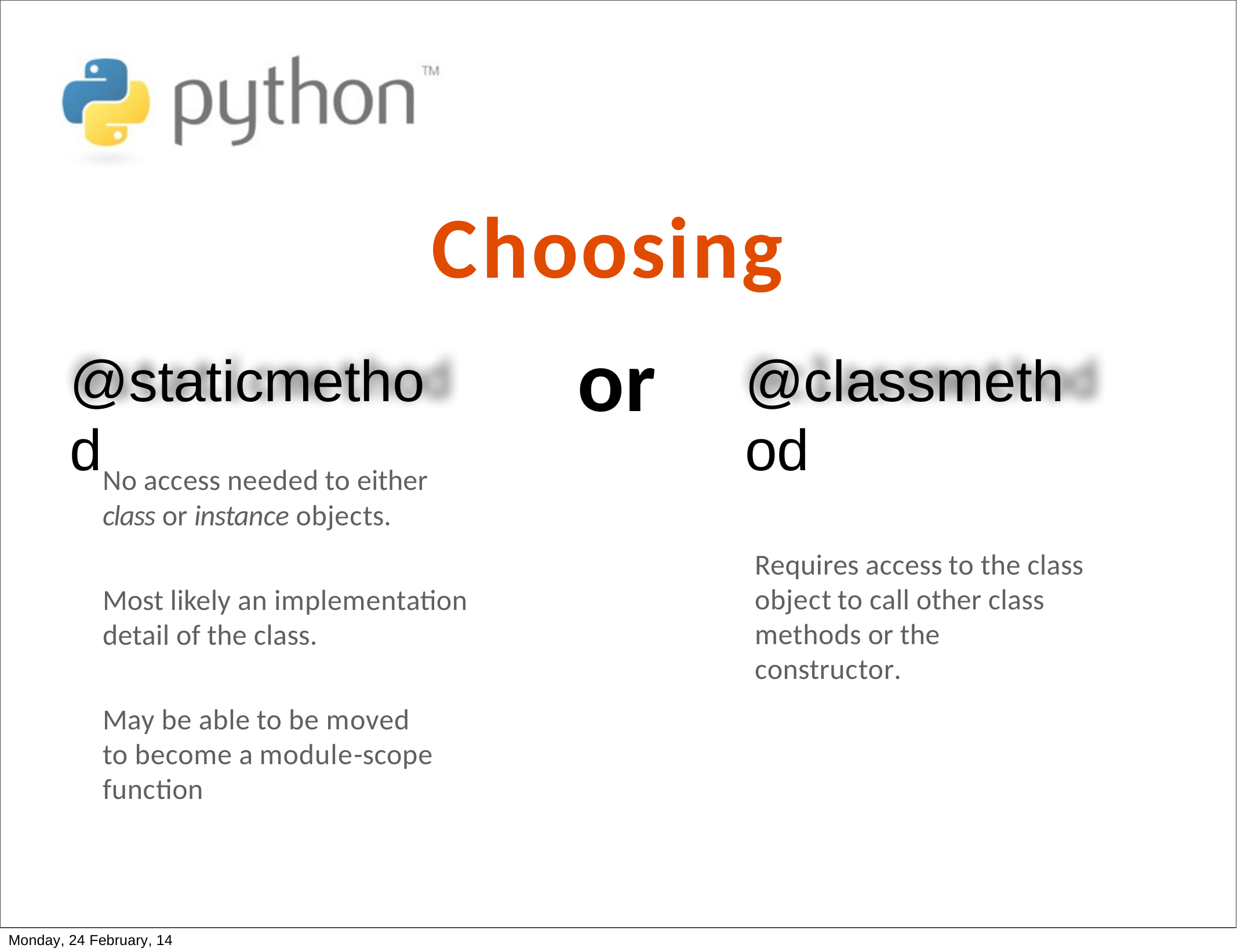

Choosing
or

@staticmethod
@classmethod
No access needed to either
class or instance objects.
Requires access to the class object to call other class methods or the constructor.
Most likely an implementation detail of the class.
May be able to be moved to become a module-scope function
Monday, 24 February, 14